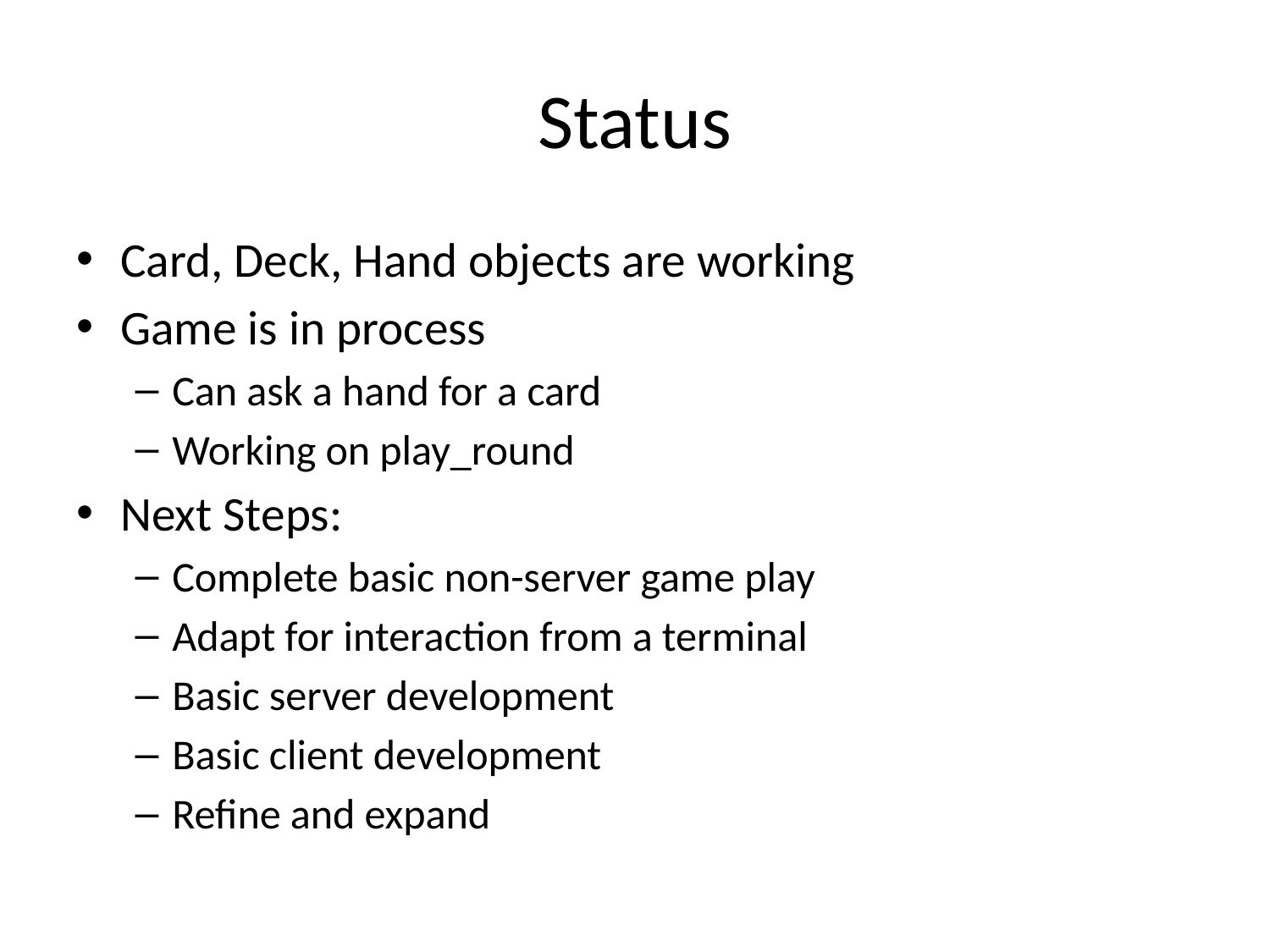

# Status
Card, Deck, Hand objects are working
Game is in process
Can ask a hand for a card
Working on play_round
Next Steps:
Complete basic non-server game play
Adapt for interaction from a terminal
Basic server development
Basic client development
Refine and expand